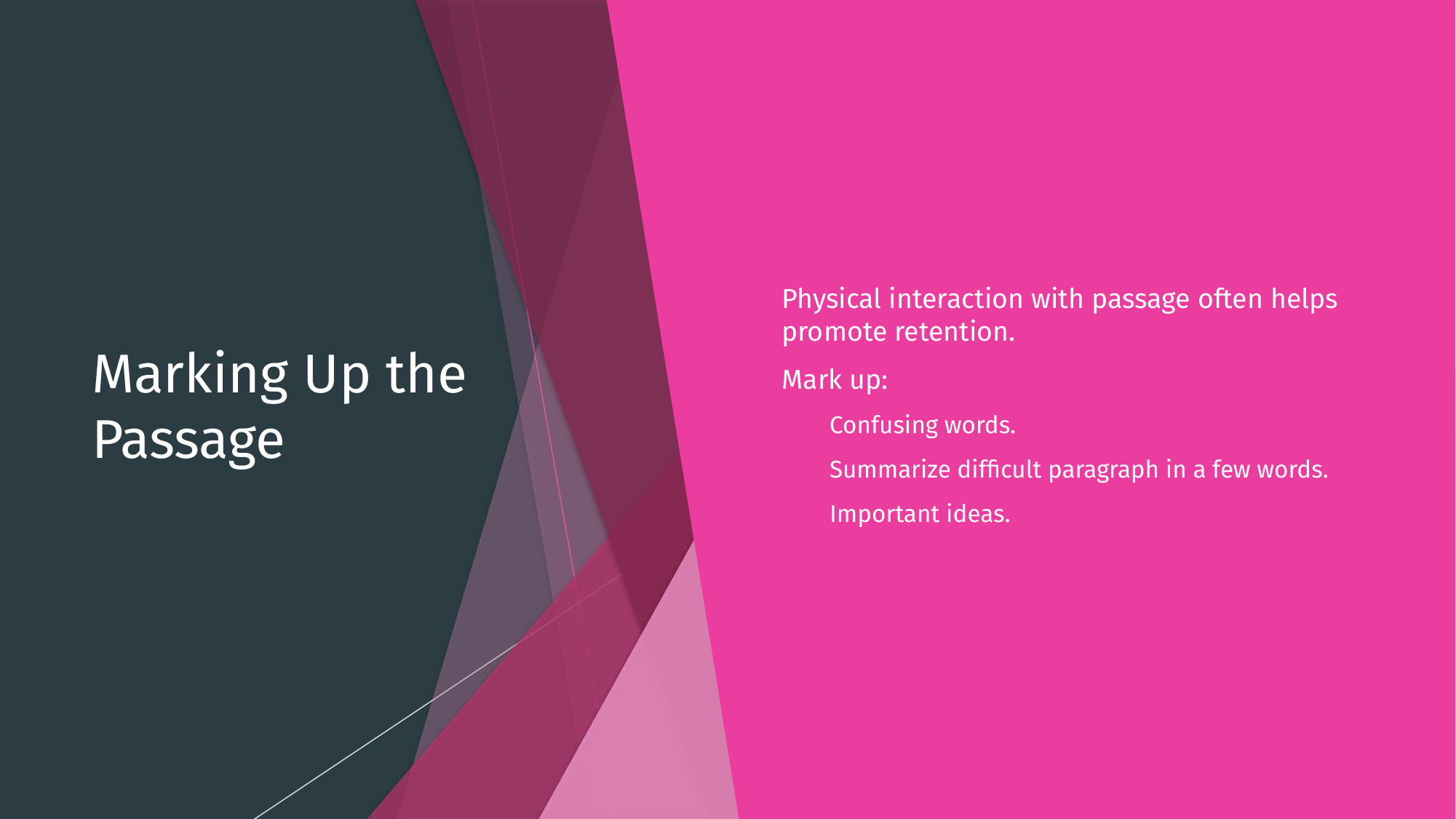

# Marking Up the Passage
Physical interaction with passage often helps promote retention.
Mark up:
Confusing words.
Summarize difficult paragraph in a few words.
Important ideas.